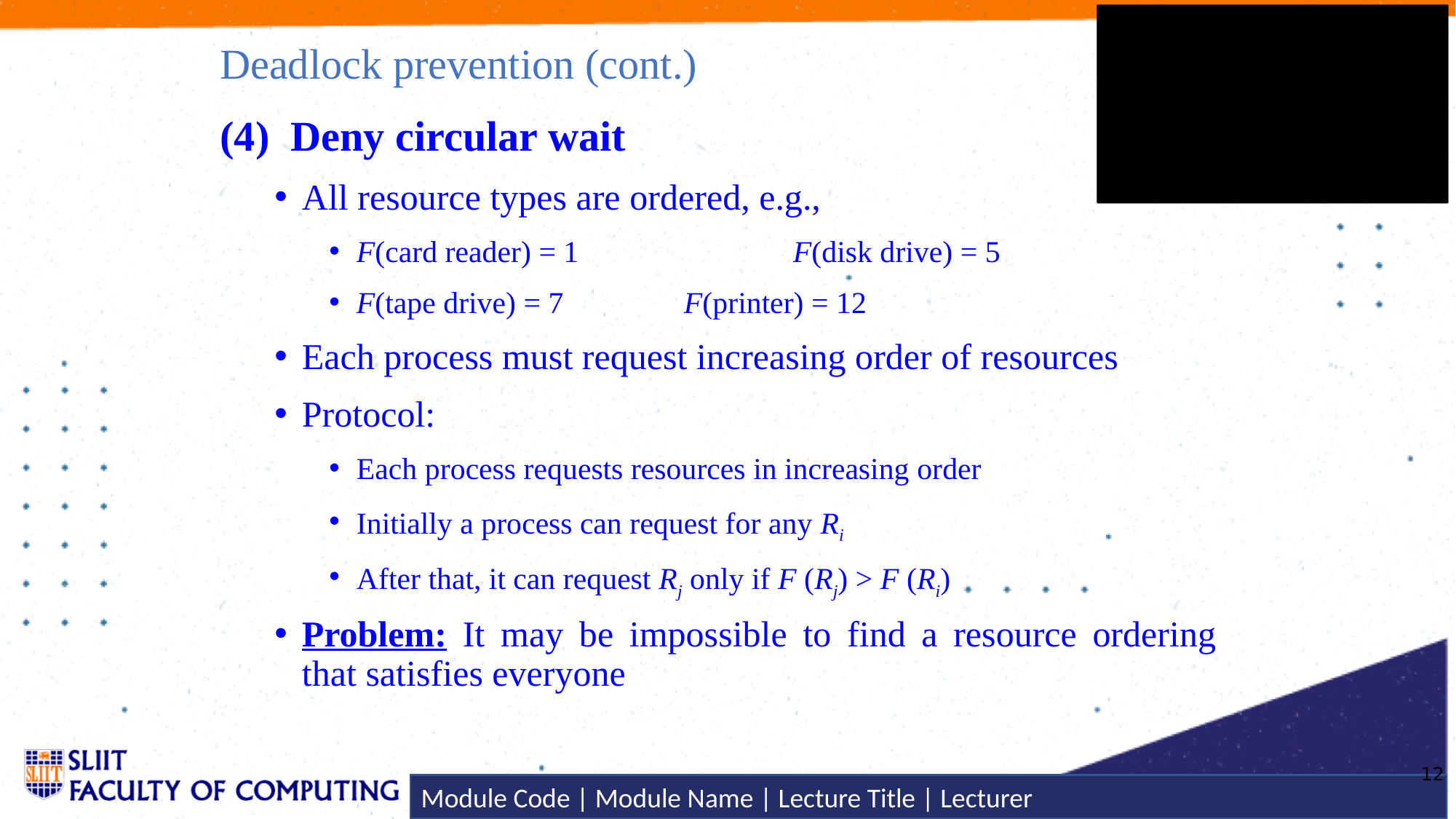

# Deadlock prevention (cont.)
(4)  Deny circular wait
All resource types are ordered, e.g.,
F(card reader) = 1		F(disk drive) = 5
F(tape drive) = 7		F(printer) = 12
Each process must request increasing order of resources
Protocol:
Each process requests resources in increasing order
Initially a process can request for any Ri
After that, it can request Rj only if F (Rj) > F (Ri)
Problem: It may be impossible to find a resource ordering that satisfies everyone
12